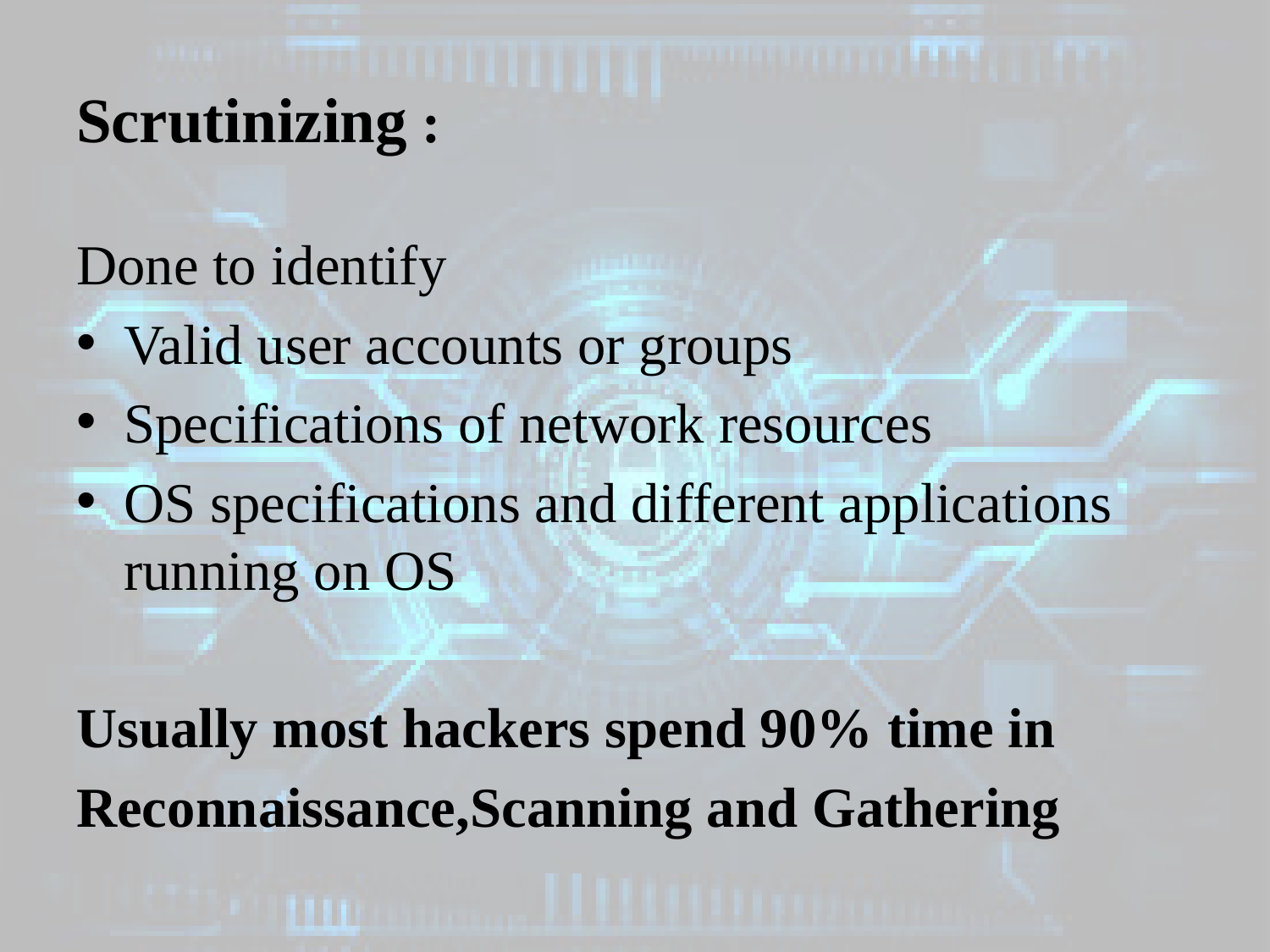

# Scrutinizing :
Done to identify
Valid user accounts or groups
Specifications of network resources
OS specifications and different applications running on OS

Usually most hackers spend 90% time in
Reconnaissance,Scanning and Gathering